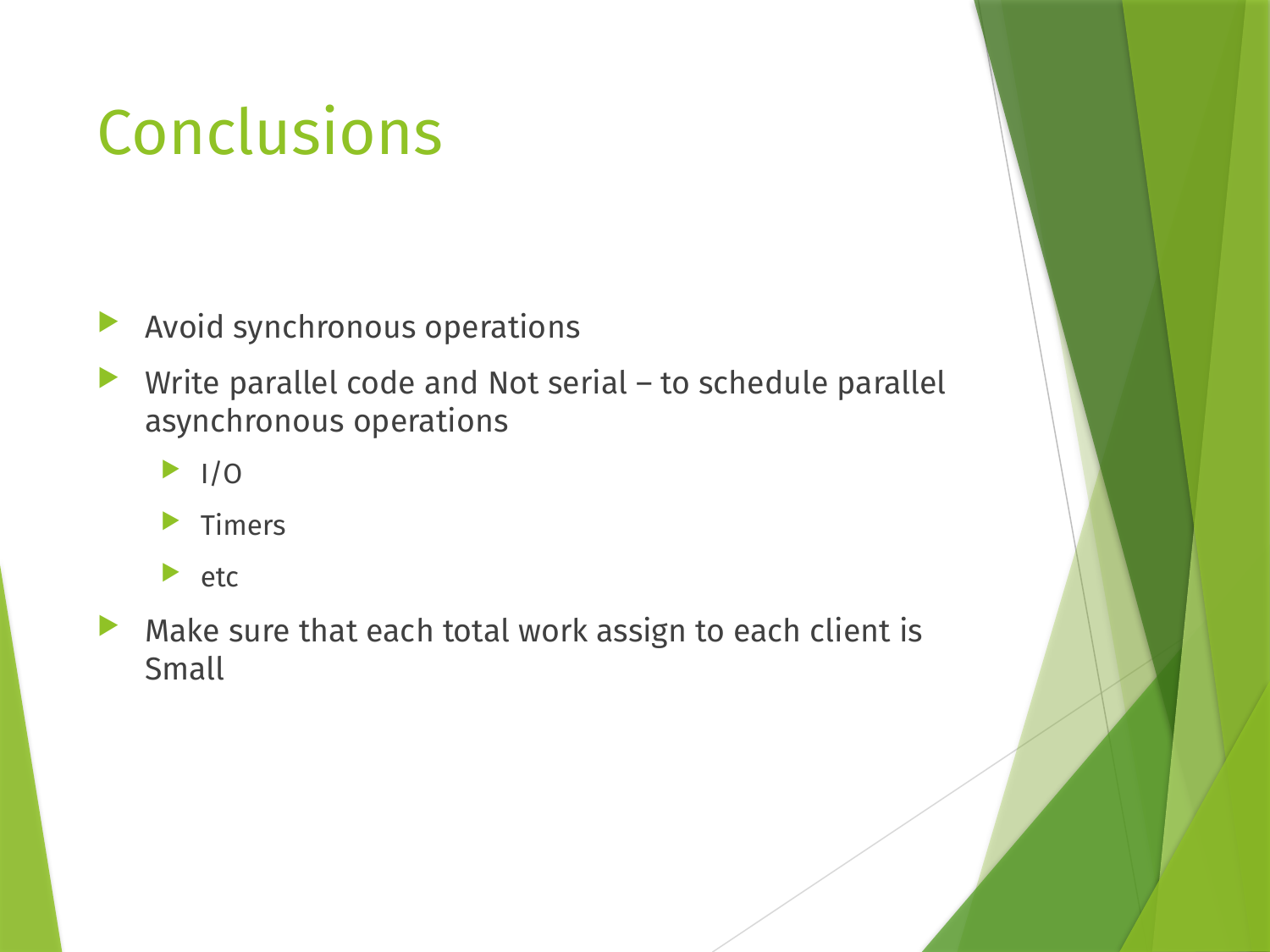

# Conclusions
Avoid synchronous operations
Write parallel code and Not serial – to schedule parallel asynchronous operations
I/O
Timers
etc
Make sure that each total work assign to each client is Small